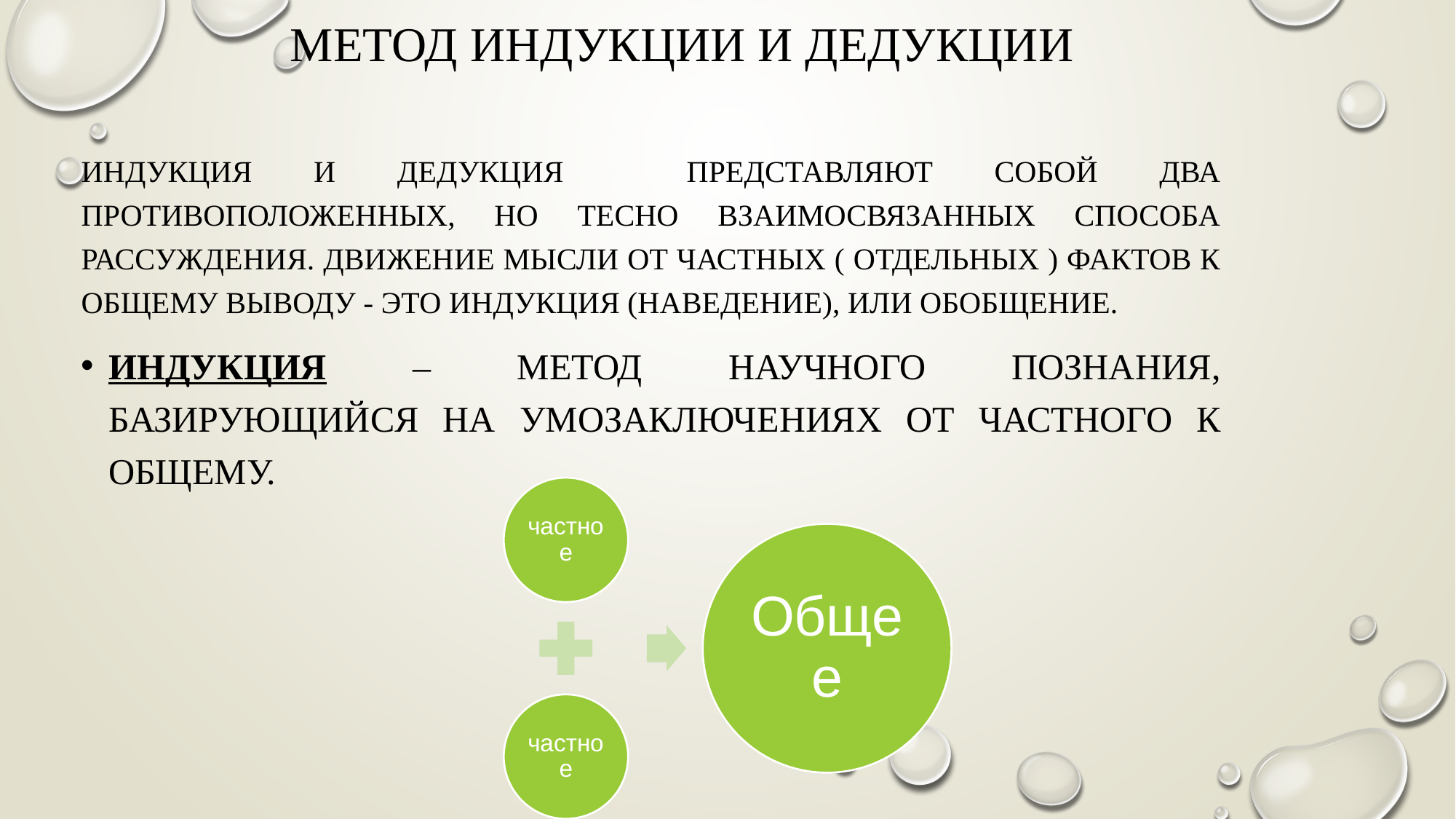

# МЕТОД ИНДУКЦИИ И ДЕДУКЦИИ
Индукция и дедукция  представляют собой два противоположенных, но тесно взаимосвязанных способа рассуждения. Движение мысли от частных ( отдельных ) фактов к общему выводу - это индукция (наведение), или обобщение.
Индукция – метод научного познания, базирующийся на умозаключениях от частного к общему.

частное

частное

Общее